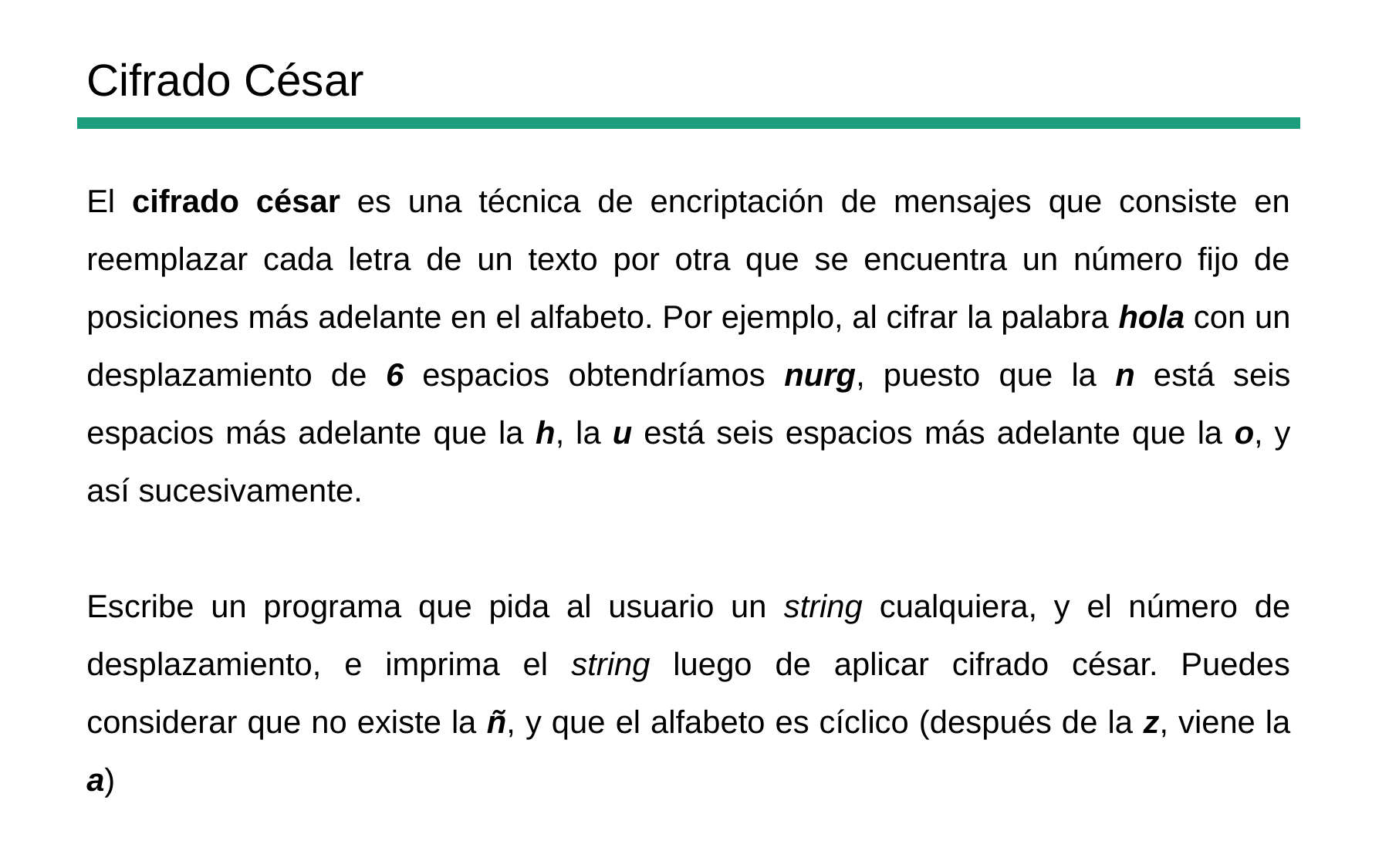

Cifrado César

El cifrado césar es una técnica de encriptación de mensajes que consiste en reemplazar cada letra de un texto por otra que se encuentra un número fijo de posiciones más adelante en el alfabeto. Por ejemplo, al cifrar la palabra hola con un desplazamiento de 6 espacios obtendríamos nurg, puesto que la n está seis espacios más adelante que la h, la u está seis espacios más adelante que la o, y así sucesivamente.

Escribe un programa que pida al usuario un string cualquiera, y el número de desplazamiento, e imprima el string luego de aplicar cifrado césar. Puedes considerar que no existe la ñ, y que el alfabeto es cíclico (después de la z, viene la a)